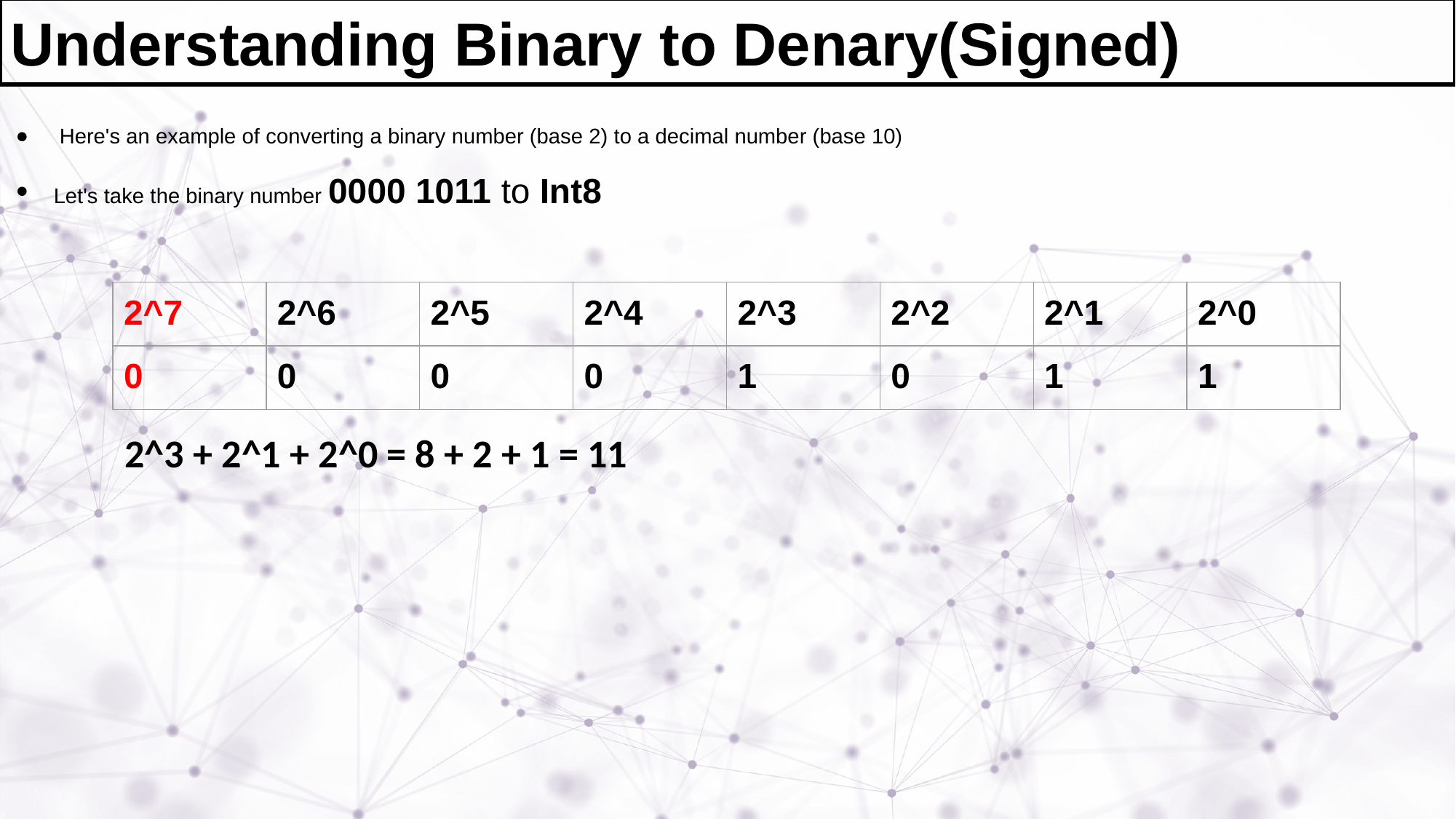

Understanding Binary to Denary(Signed)

 Here's an example of converting a binary number (base 2) to a decimal number (base 10)
Let's take the binary number 0000 1011 to Int8

| 2^7 | 2^6 | 2^5 | 2^4 | 2^3 | 2^2 | 2^1 | 2^0 |
| --- | --- | --- | --- | --- | --- | --- | --- |
| 0 | 0 | 0 | 0 | 1 | 0 | 1 | 1 |
2^3 + 2^1 + 2^0 = 8 + 2 + 1 = 11